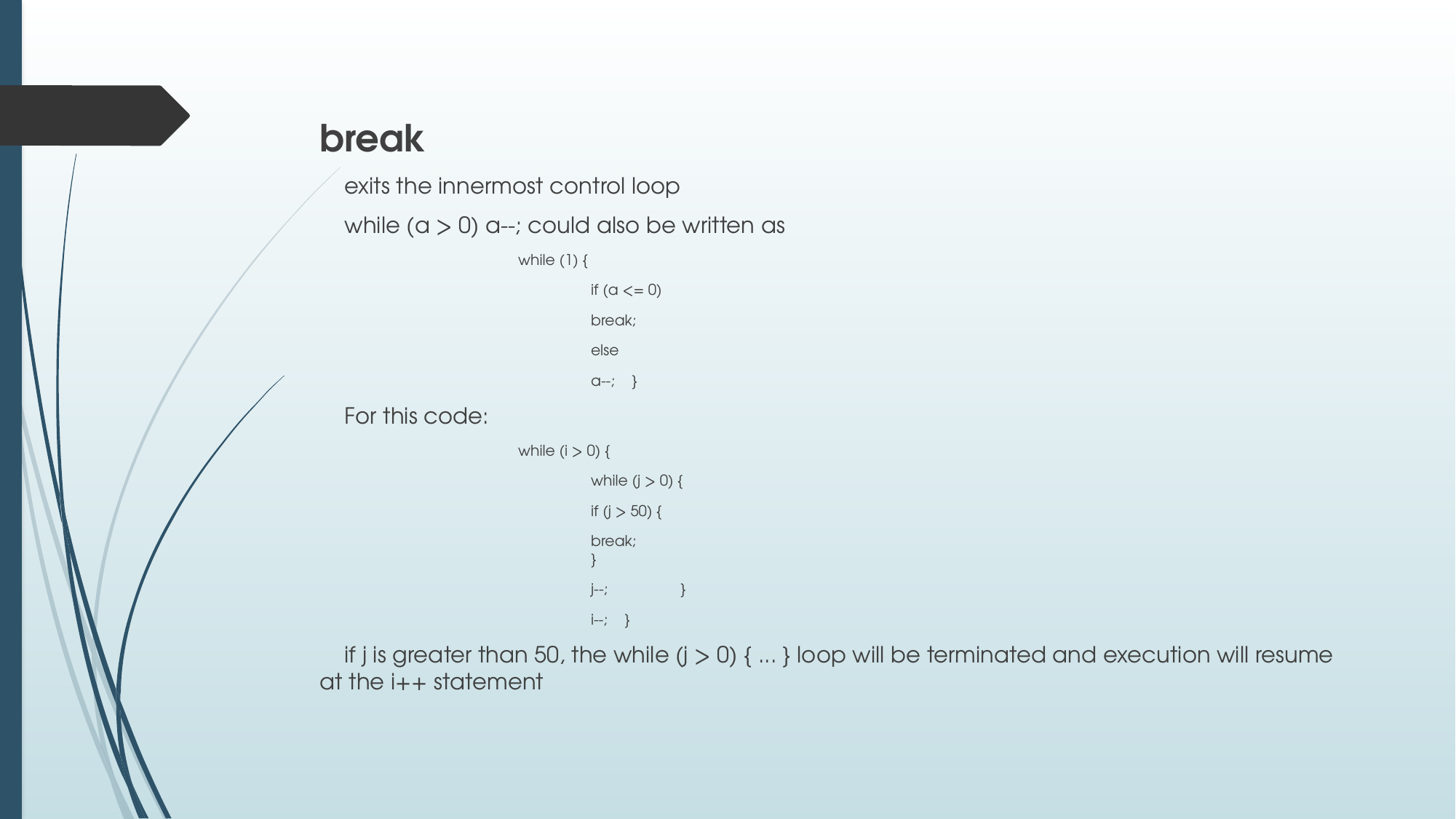

break
    exits the innermost control loop
    while (a > 0) a--; could also be written as
    while (1) {
    	if (a <= 0)
    		break;
    	else
    		a--;    }
    For this code:
    while (i > 0) {
    	while (j > 0) {
    		if (j > 50) {
    			break;
    		}
    		j--;    	}
    	i--;    }
    if j is greater than 50, the while (j > 0) { ... } loop will be terminated and execution will resume at the i++ statement